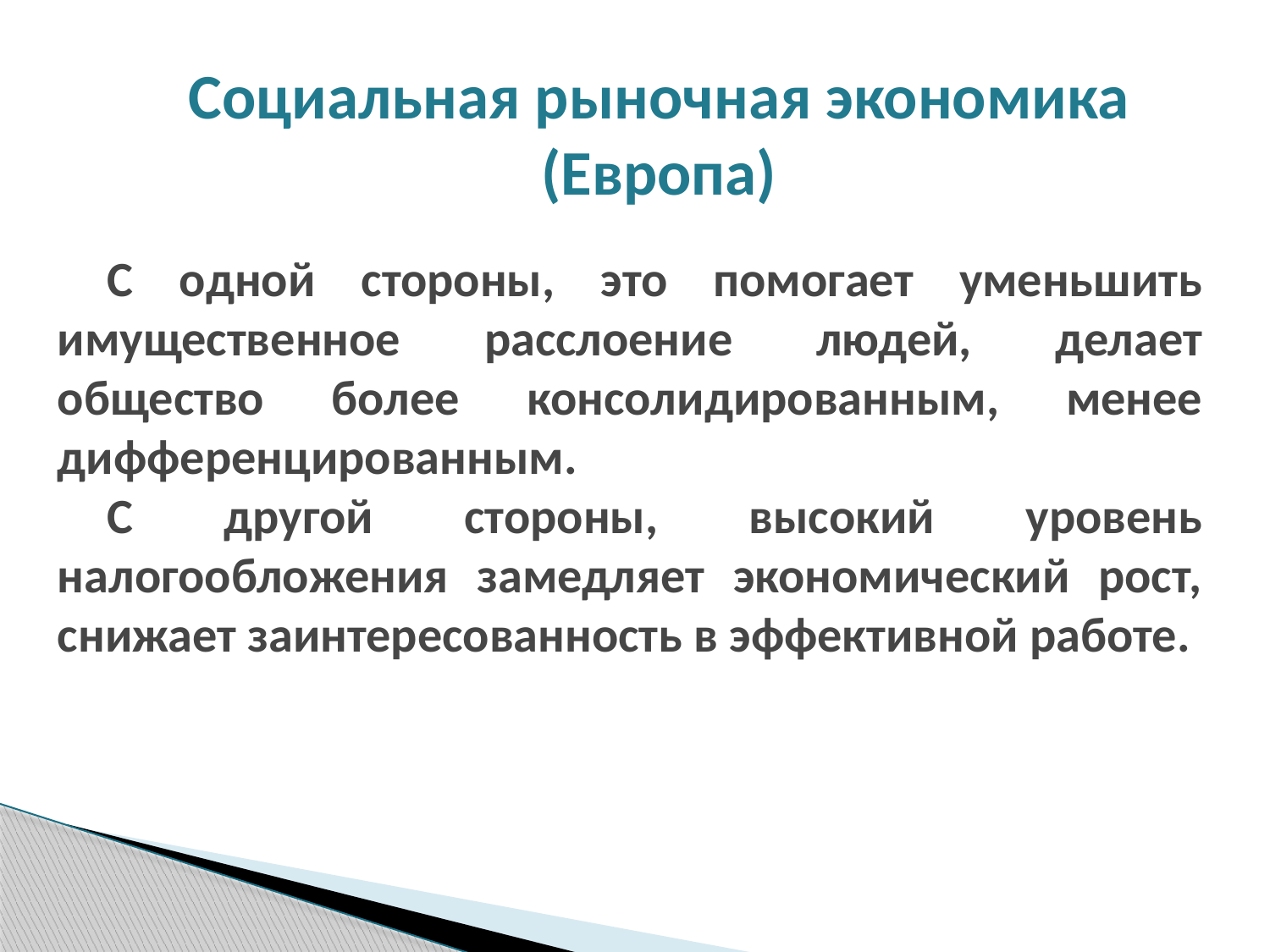

Социальная рыночная экономика (Европа)
С одной стороны, это помогает уменьшить имущественное расслоение людей, делает общество более консолидированным, менее дифференцированным.
С другой стороны, высокий уровень налогообложения замедляет экономический рост, снижает заинтересованность в эффективной работе.